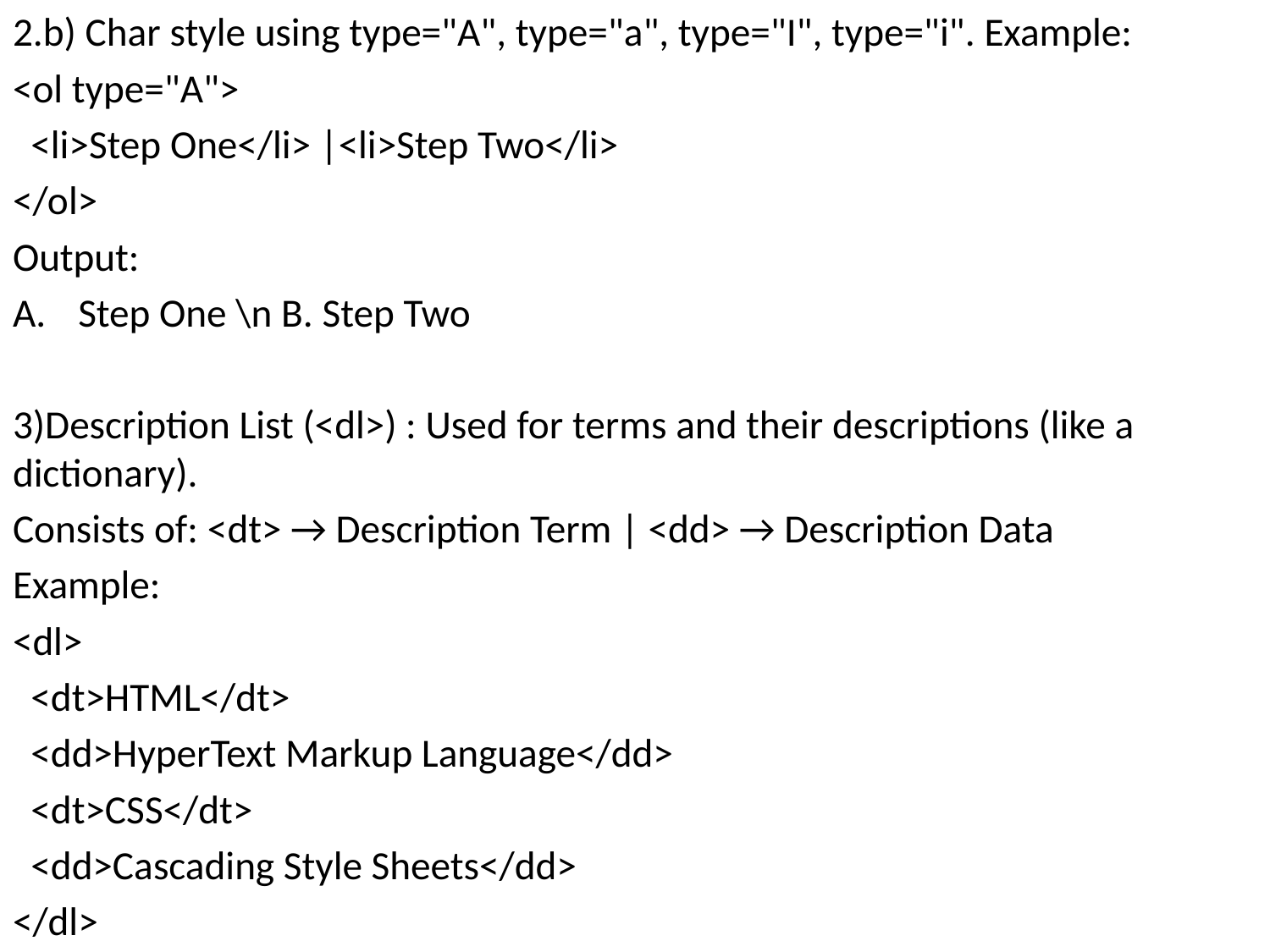

2.b) Char style using type="A", type="a", type="I", type="i". Example:
<ol type="A">
  <li>Step One</li> |<li>Step Two</li>
</ol>
Output:
Step One \n B. Step Two

3)Description List (<dl>) : Used for terms and their descriptions (like a dictionary).
Consists of: <dt> → Description Term | <dd> → Description Data
Example:
<dl>
  <dt>HTML</dt>
  <dd>HyperText Markup Language</dd>
  <dt>CSS</dt>
  <dd>Cascading Style Sheets</dd>
</dl>